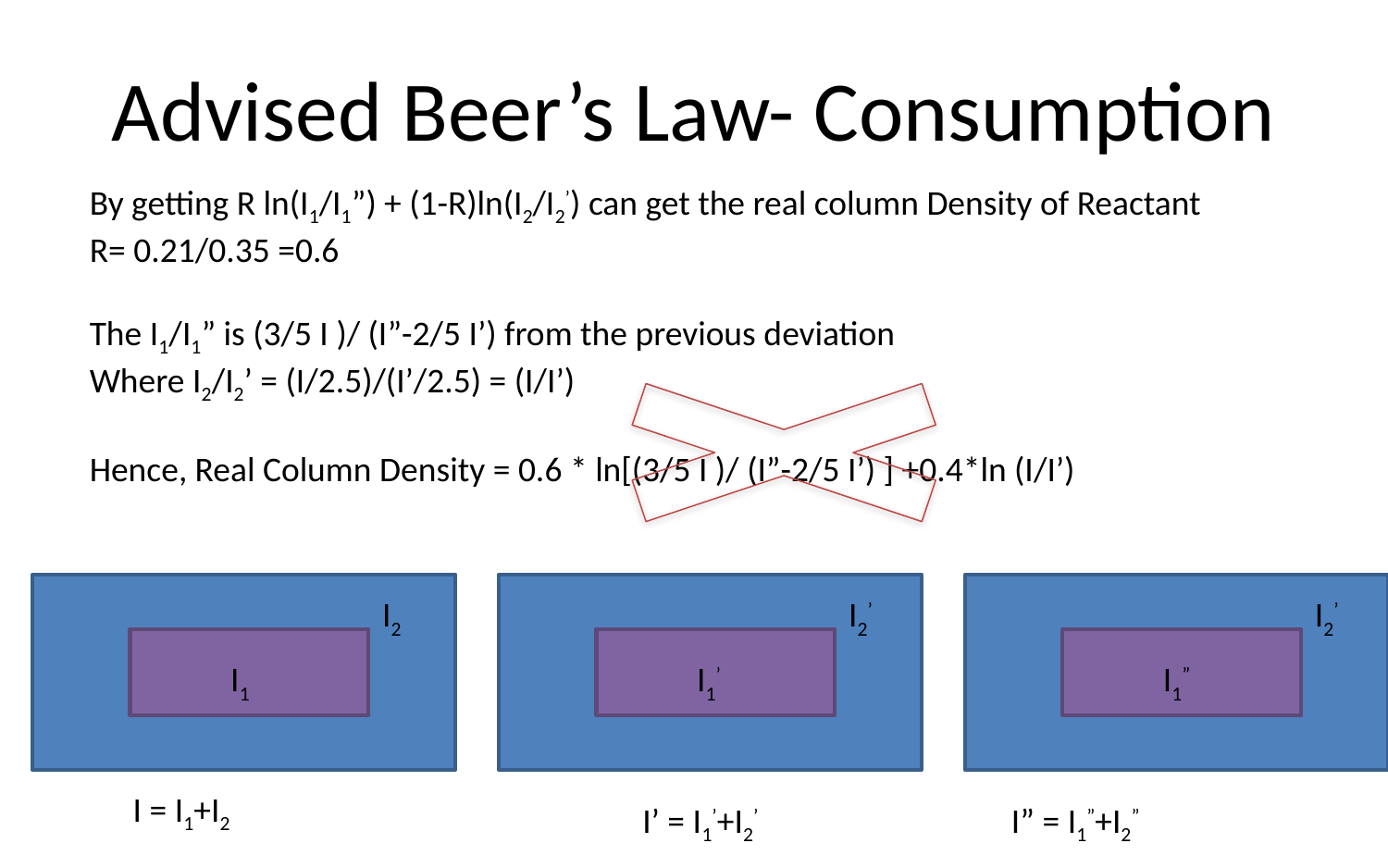

# Advised Beer’s Law- Consumption
By getting R ln(I1/I1”) + (1-R)ln(I2/I2’) can get the real column Density of Reactant
R= 0.21/0.35 =0.6

The I1/I1” is (3/5 I )/ (I”-2/5 I’) from the previous deviation
Where I2/I2’ = (I/2.5)/(I’/2.5) = (I/I’)

Hence, Real Column Density = 0.6 * ln[(3/5 I )/ (I”-2/5 I’) ] +0.4*ln (I/I’)

I2

I1

I2’

I1’

I2’

I1”
I = I1+I2
I’ = I1’+I2’
I” = I1”+I2”